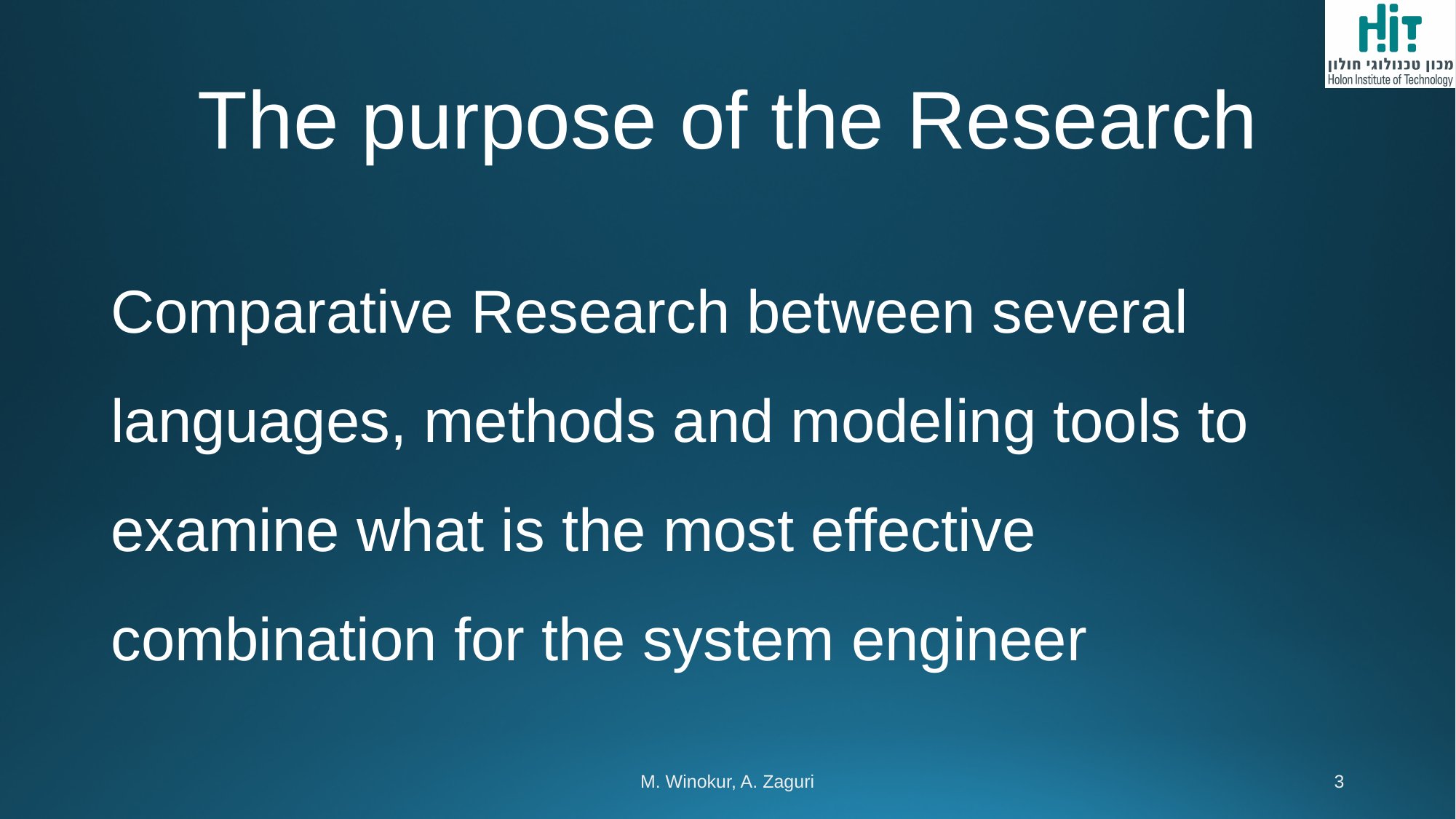

# The purpose of the Research
Comparative Research between several languages, methods and modeling tools to examine what is the most effective combination for the system engineer
M. Winokur, A. Zaguri
3